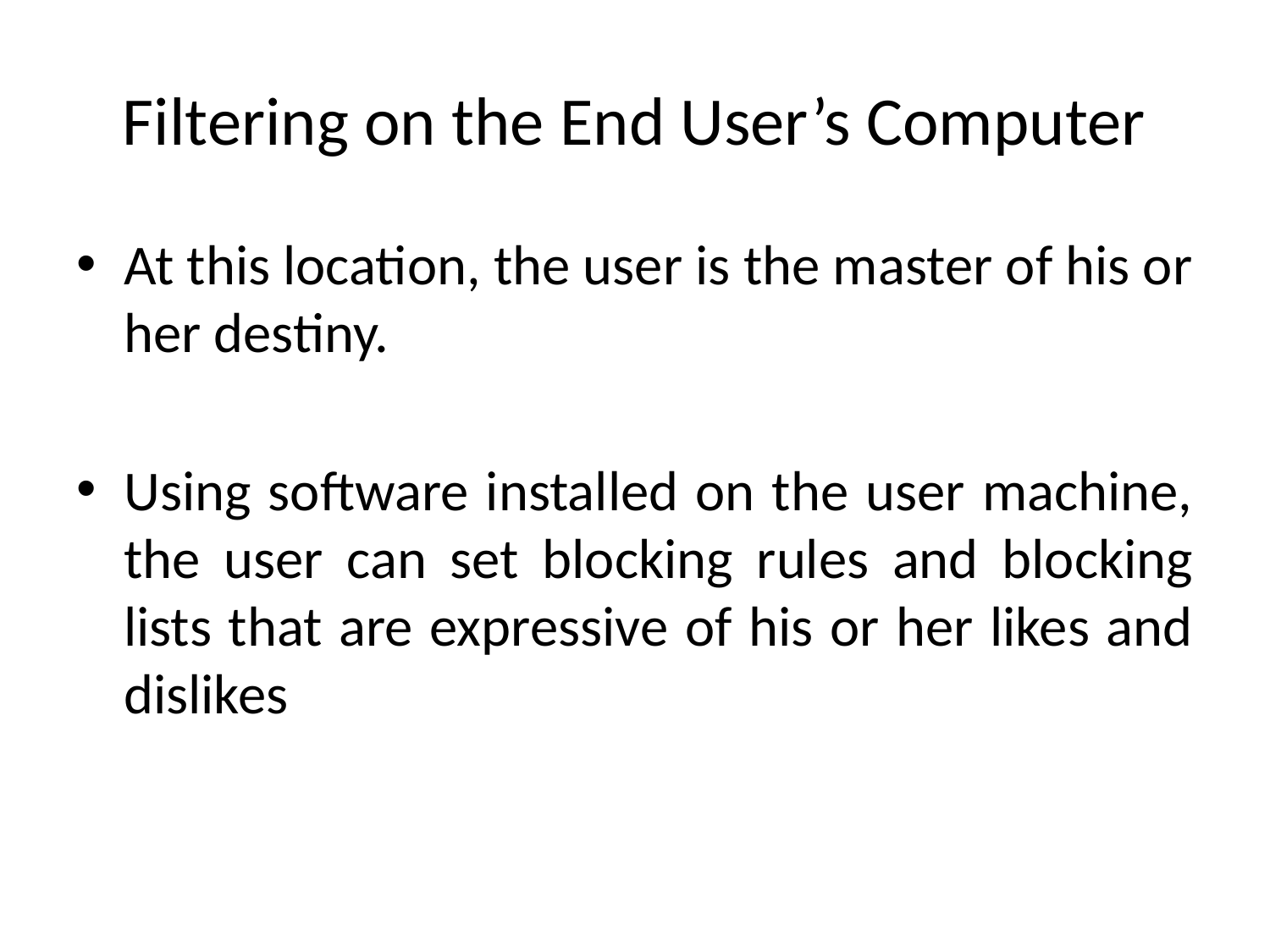

# Filtering on the End User’s Computer
At this location, the user is the master of his or her destiny.

Using software installed on the user machine, the user can set blocking rules and blocking lists that are expressive of his or her likes and dislikes